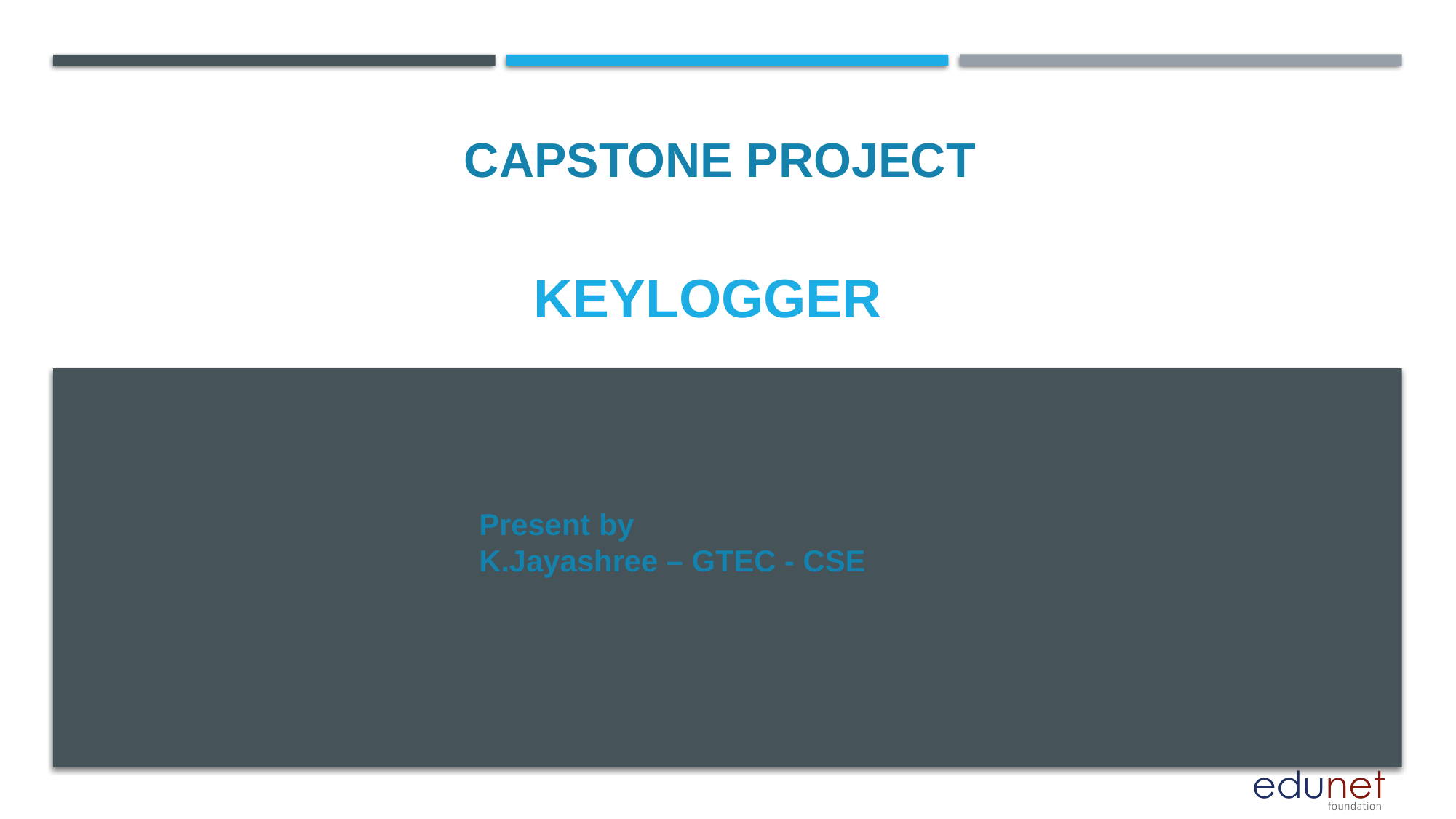

CAPSTONE PROJECT
# KEYLOGGER
Present by
K.Jayashree – GTEC - CSE